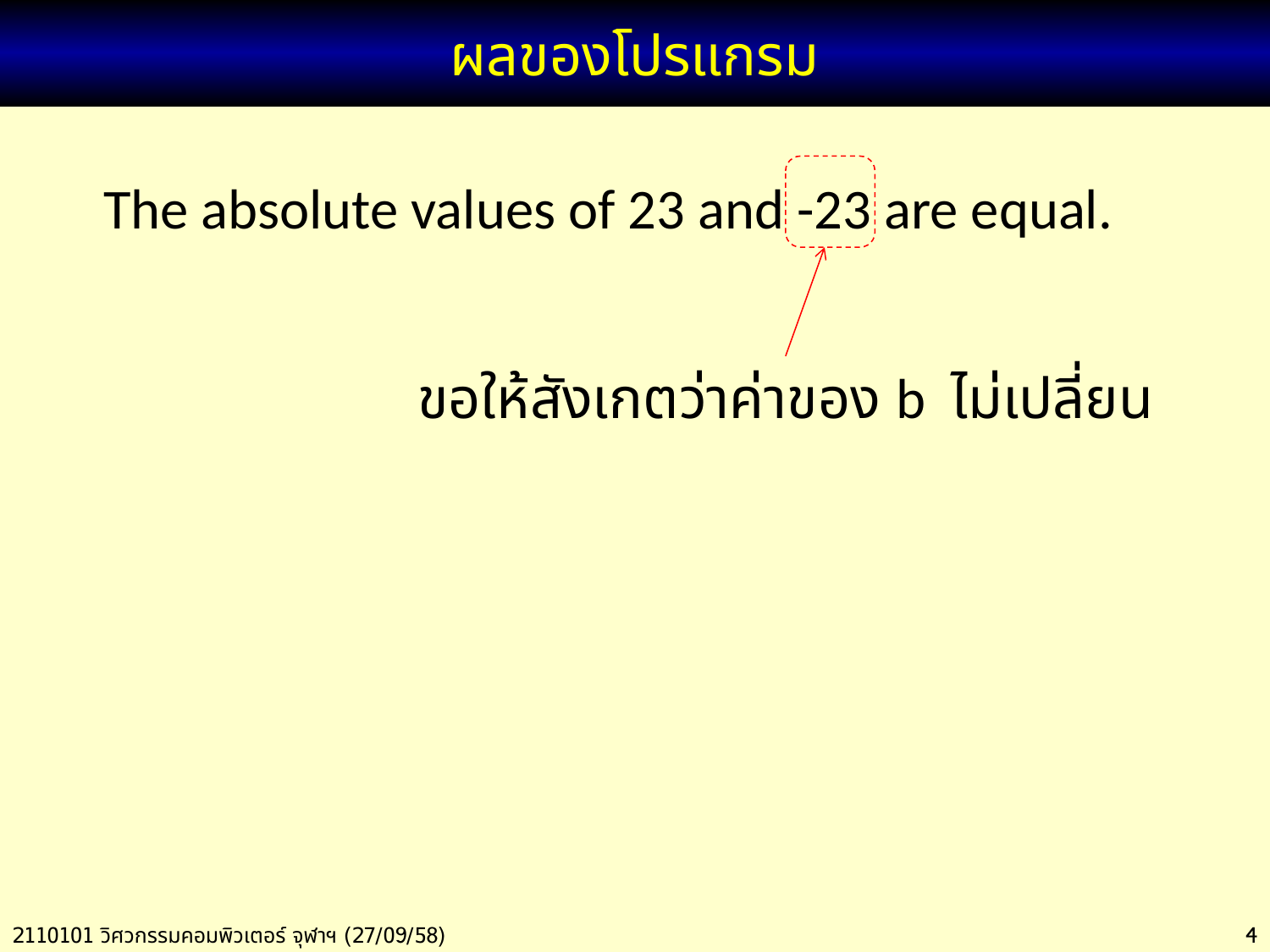

# ผลของโปรแกรม

ขอให้สังเกตว่าค่าของ b  ไม่เปลี่ยน
The absolute values of 23 and -23 are equal.